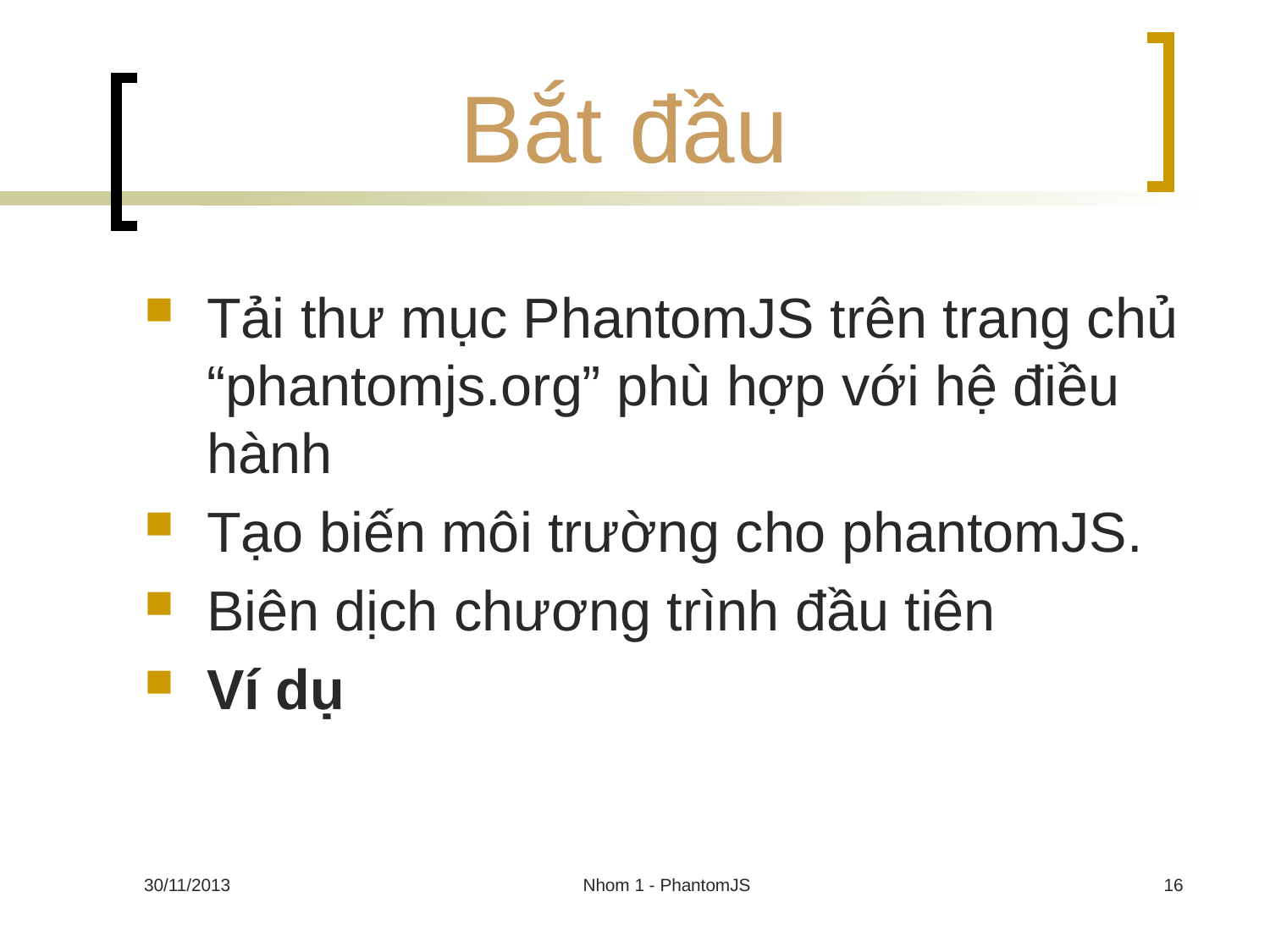

# Bắt đầu
Tải thư mục PhantomJS trên trang chủ “phantomjs.org” phù hợp với hệ điều hành
Tạo biến môi trường cho phantomJS.
Biên dịch chương trình đầu tiên
Ví dụ
30/11/2013
Nhom 1 - PhantomJS
16